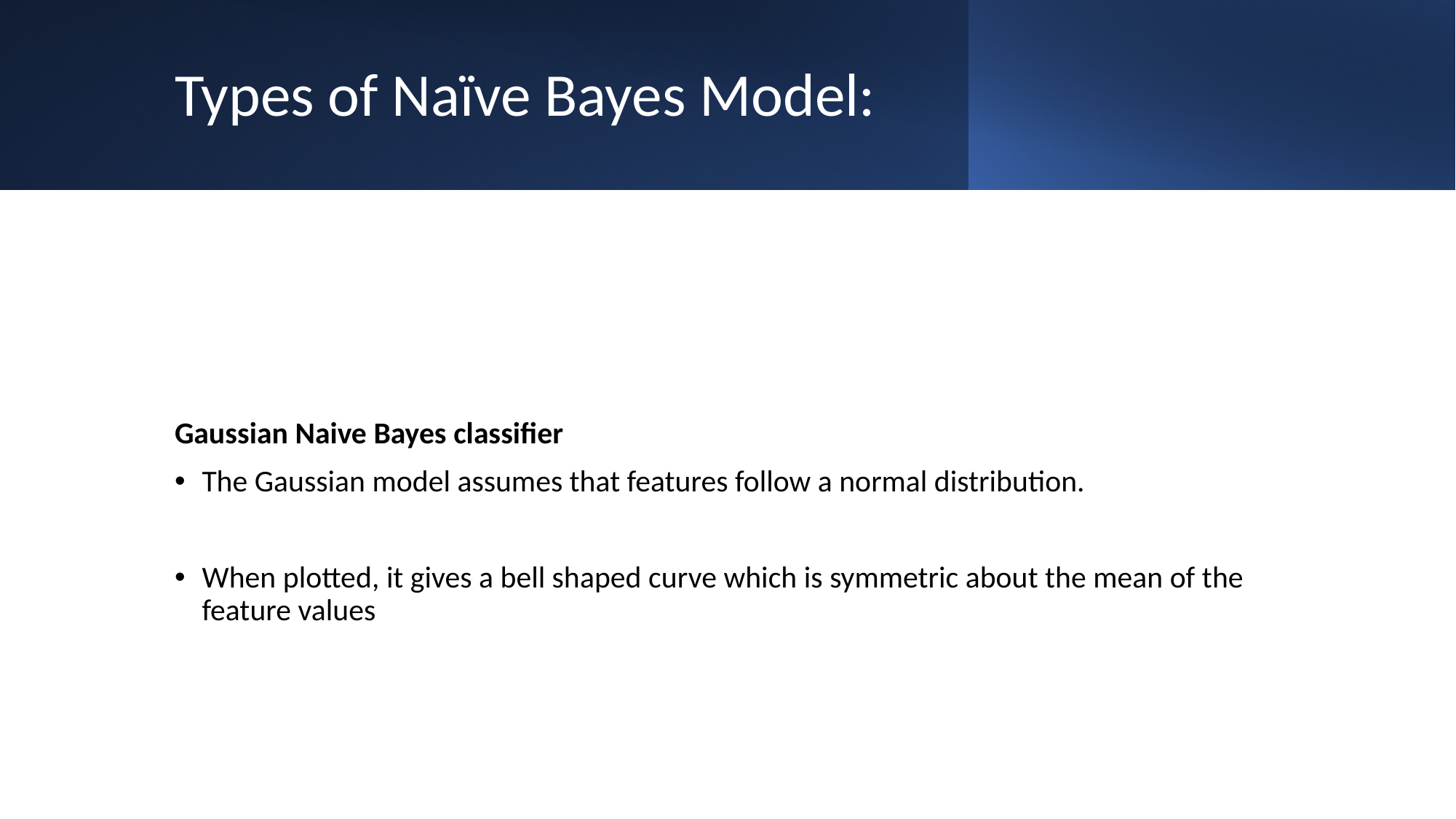

# Types of Naïve Bayes Model:

Gaussian Naive Bayes classifier
The Gaussian model assumes that features follow a normal distribution.

When plotted, it gives a bell shaped curve which is symmetric about the mean of the feature values